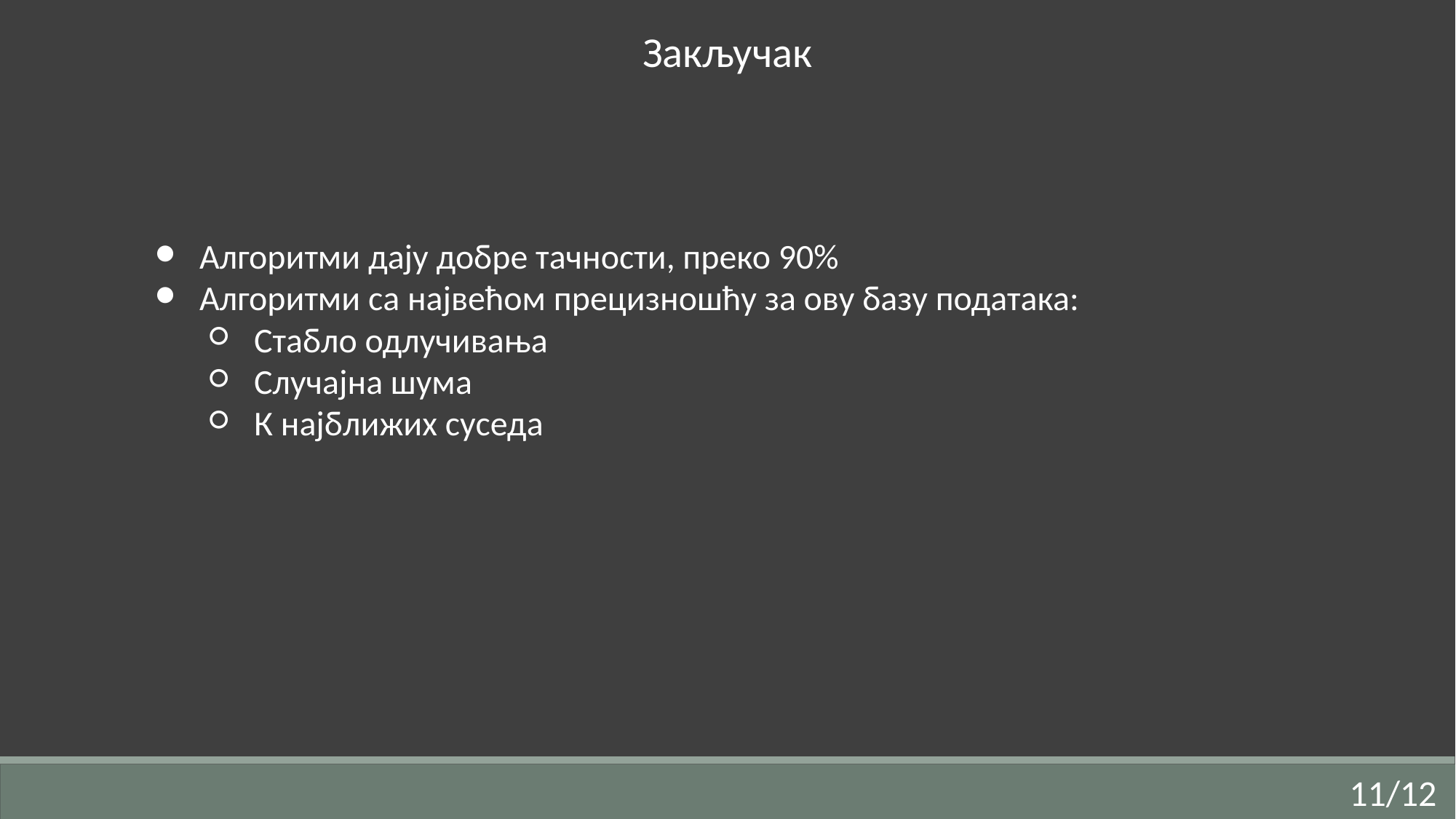

Закључак
Алгоритми дају добре тачности, преко 90%
Алгоритми са највећом прецизношћу за ову базу података:
Стабло одлучивања
Случајна шума
К најближих суседа